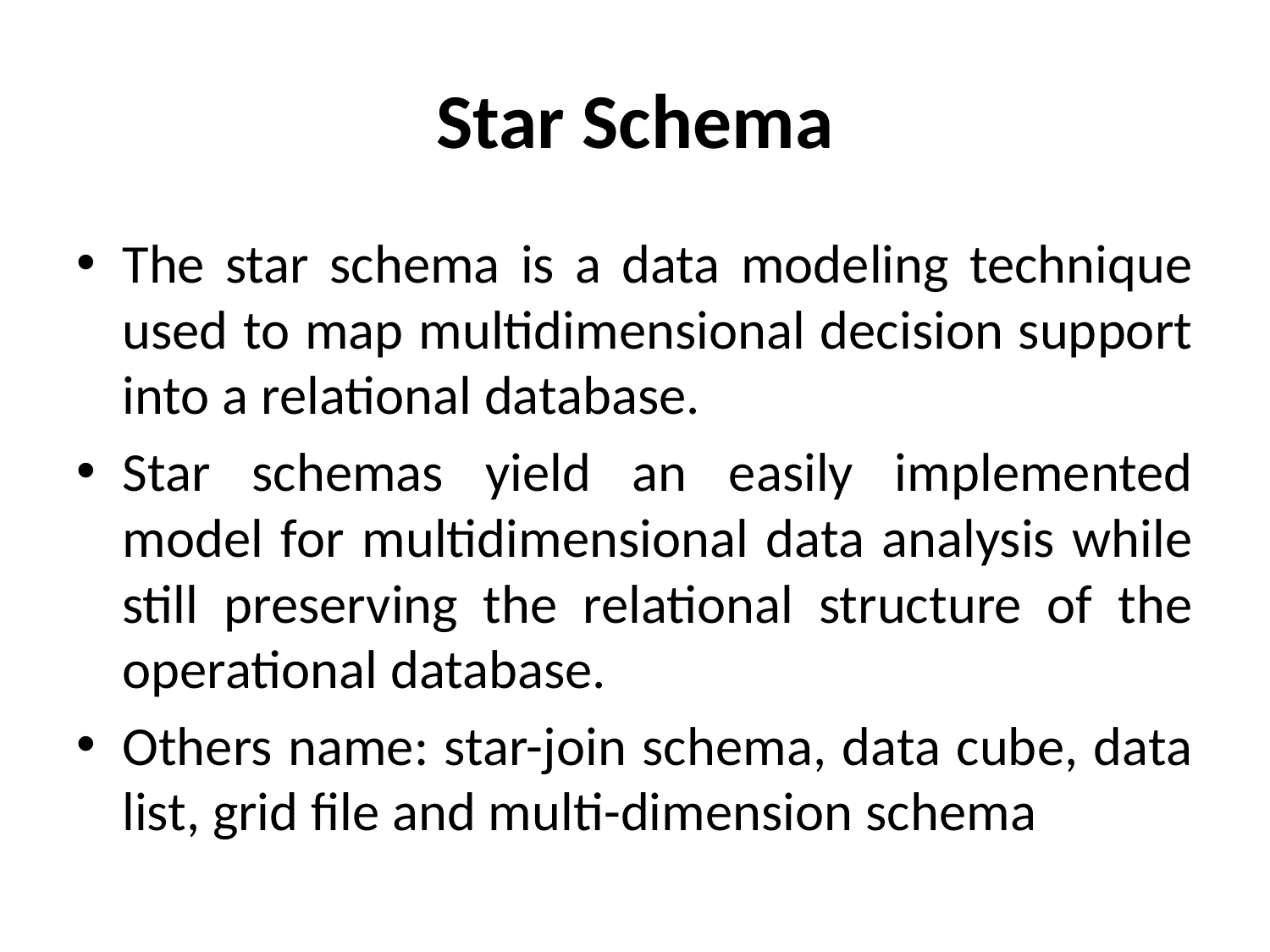

# Star Schema
The star schema is a data modeling technique used to map multidimensional decision support into a relational database.
Star schemas yield an easily implemented model for multidimensional data analysis while still preserving the relational structure of the operational database.
Others name: star-join schema, data cube, data list, grid file and multi-dimension schema